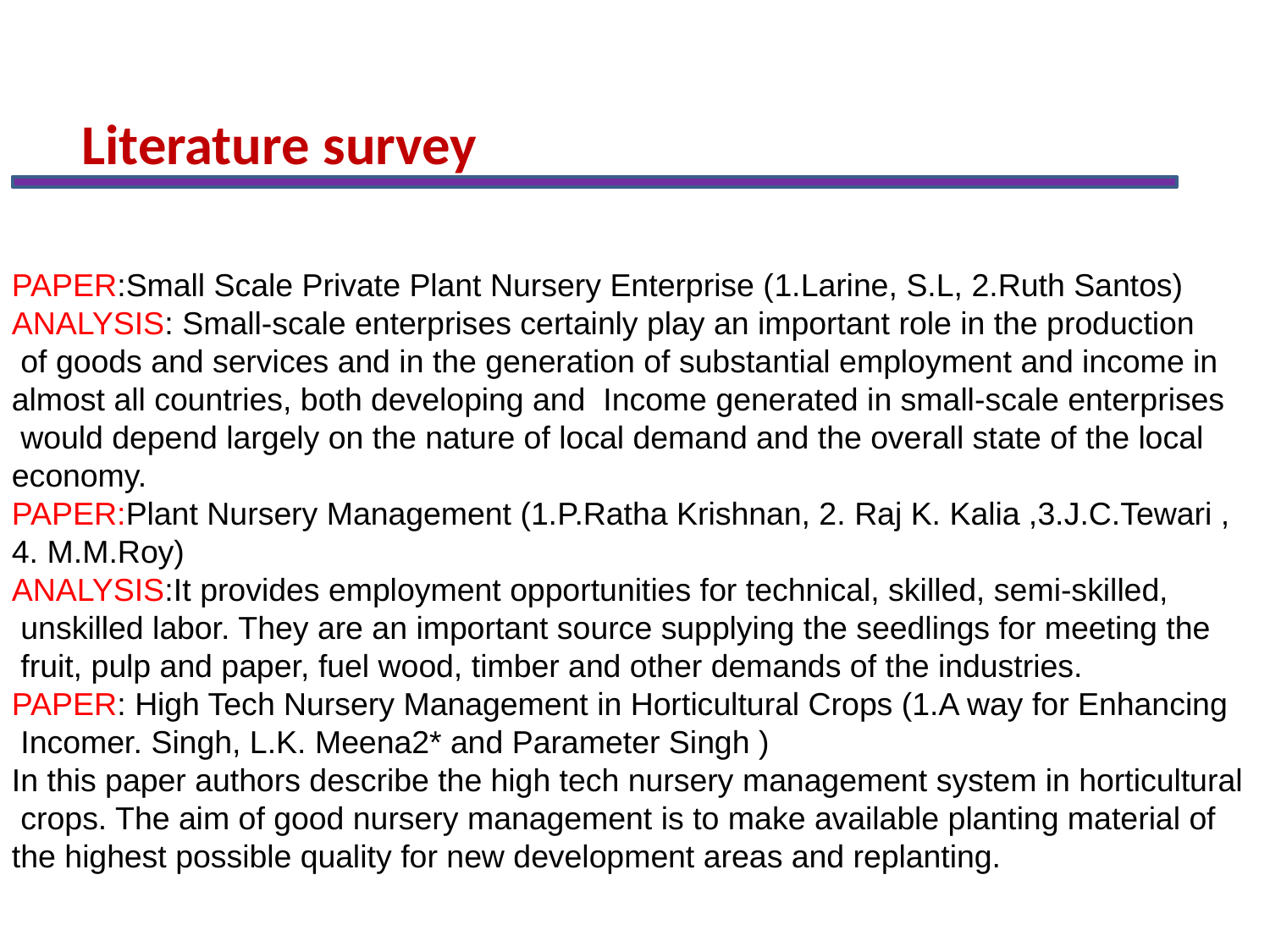

Literature survey

# PAPER:Small Scale Private Plant Nursery Enterprise (1.Larine, S.L, 2.Ruth Santos) ANALYSIS: Small-scale enterprises certainly play an important role in the production of goods and services and in the generation of substantial employment and income in almost all countries, both developing and  Income generated in small-scale enterprises would depend largely on the nature of local demand and the overall state of the local economy. PAPER:Plant Nursery Management (1.P.Ratha Krishnan, 2. Raj K. Kalia ,3.J.C.Tewari , 4. M.M.Roy) ANALYSIS:It provides employment opportunities for technical, skilled, semi-skilled, unskilled labor. They are an important source supplying the seedlings for meeting the fruit, pulp and paper, fuel wood, timber and other demands of the industries. PAPER: High Tech Nursery Management in Horticultural Crops (1.A way for Enhancing Incomer. Singh, L.K. Meena2* and Parameter Singh ) In this paper authors describe the high tech nursery management system in horticultural crops. The aim of good nursery management is to make available planting material of the highest possible quality for new development areas and replanting.